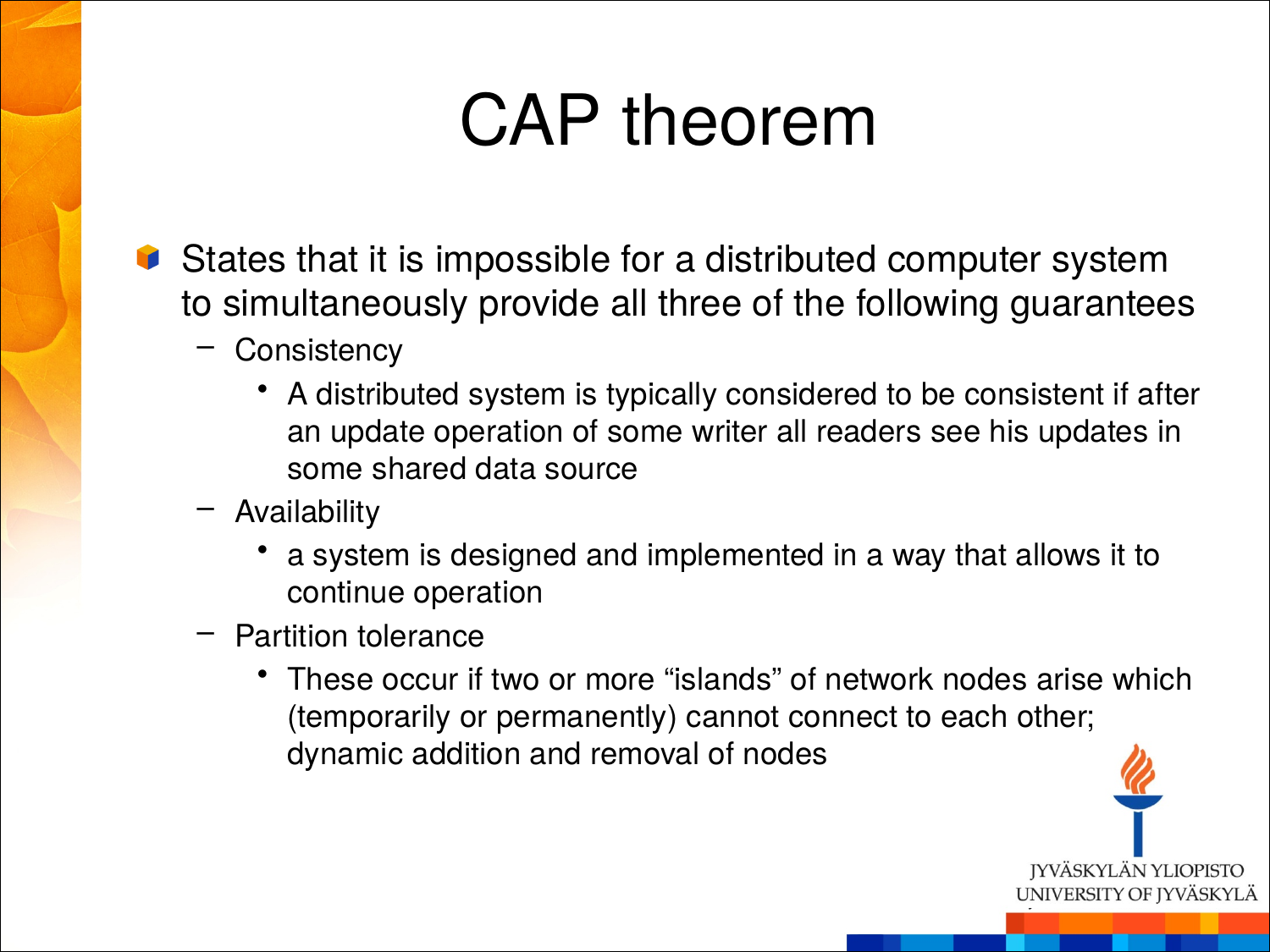

# CAP theorem
States that it is impossible for a distributed computer system to simultaneously provide all three of the following guarantees
Consistency
A distributed system is typically considered to be consistent if after an update operation of some writer all readers see his updates in some shared data source
Availability
a system is designed and implemented in a way that allows it to continue operation
Partition tolerance
These occur if two or more “islands” of network nodes arise which (temporarily or permanently) cannot connect to each other; dynamic addition and removal of nodes